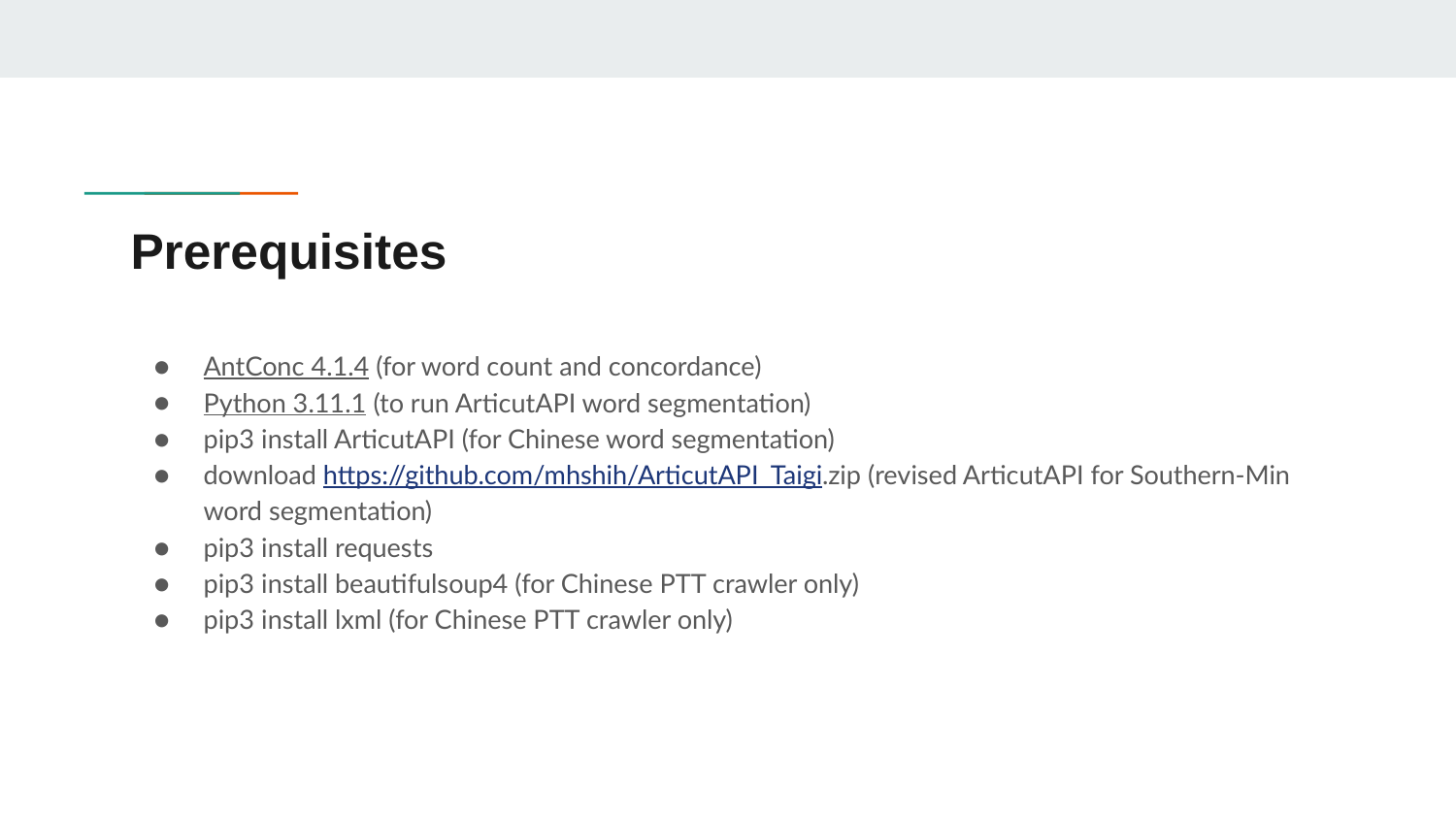

# Prerequisites
AntConc 4.1.4 (for word count and concordance)
Python 3.11.1 (to run ArticutAPI word segmentation)
pip3 install ArticutAPI (for Chinese word segmentation)
download https://github.com/mhshih/ArticutAPI_Taigi.zip (revised ArticutAPI for Southern-Min word segmentation)
pip3 install requests
pip3 install beautifulsoup4 (for Chinese PTT crawler only)
pip3 install lxml (for Chinese PTT crawler only)